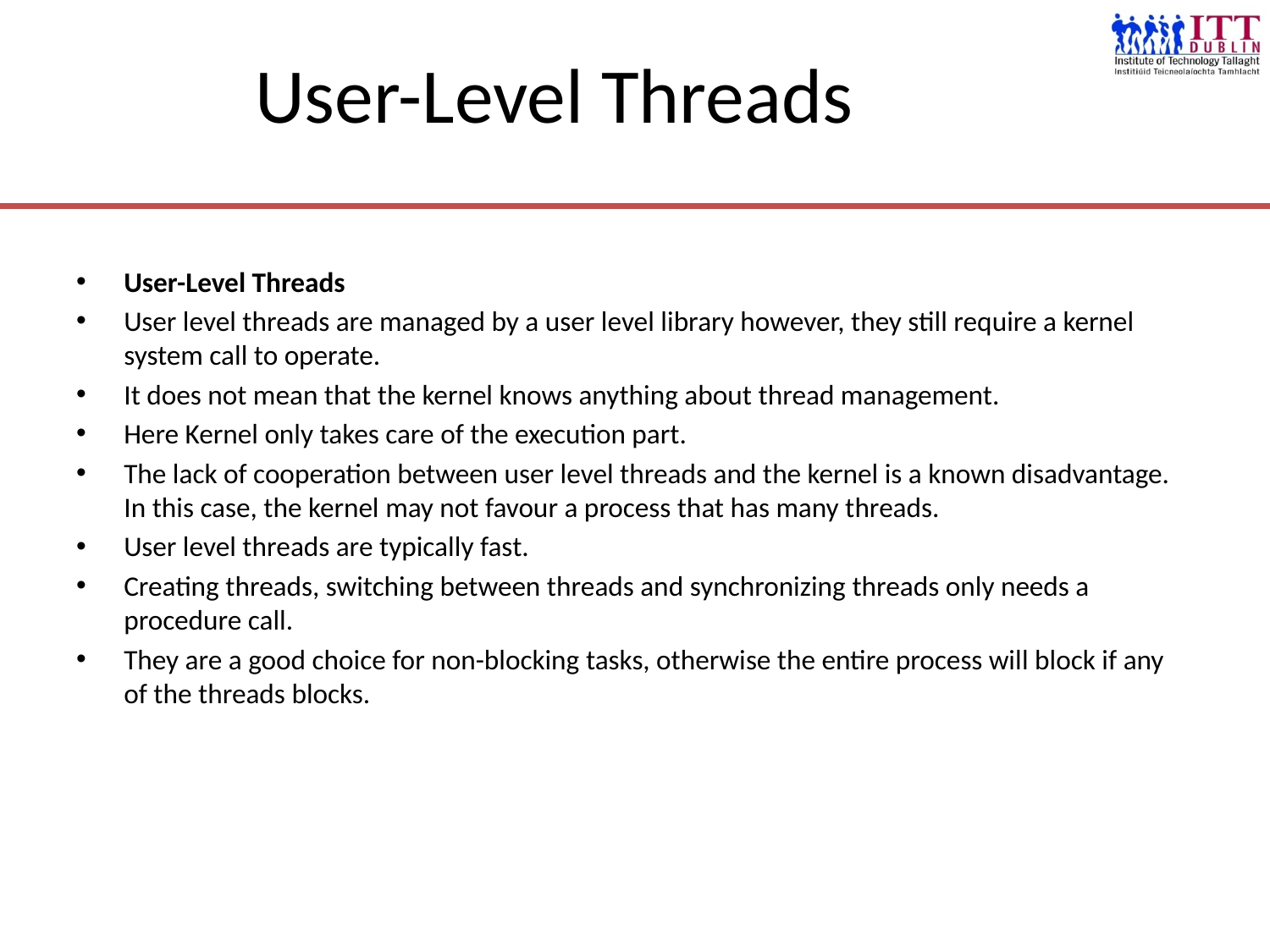

# User-Level Threads
User-Level Threads
User level threads are managed by a user level library however, they still require a kernel system call to operate.
It does not mean that the kernel knows anything about thread management.
Here Kernel only takes care of the execution part.
The lack of cooperation between user level threads and the kernel is a known disadvantage. In this case, the kernel may not favour a process that has many threads.
User level threads are typically fast.
Creating threads, switching between threads and synchronizing threads only needs a procedure call.
They are a good choice for non-blocking tasks, otherwise the entire process will block if any of the threads blocks.